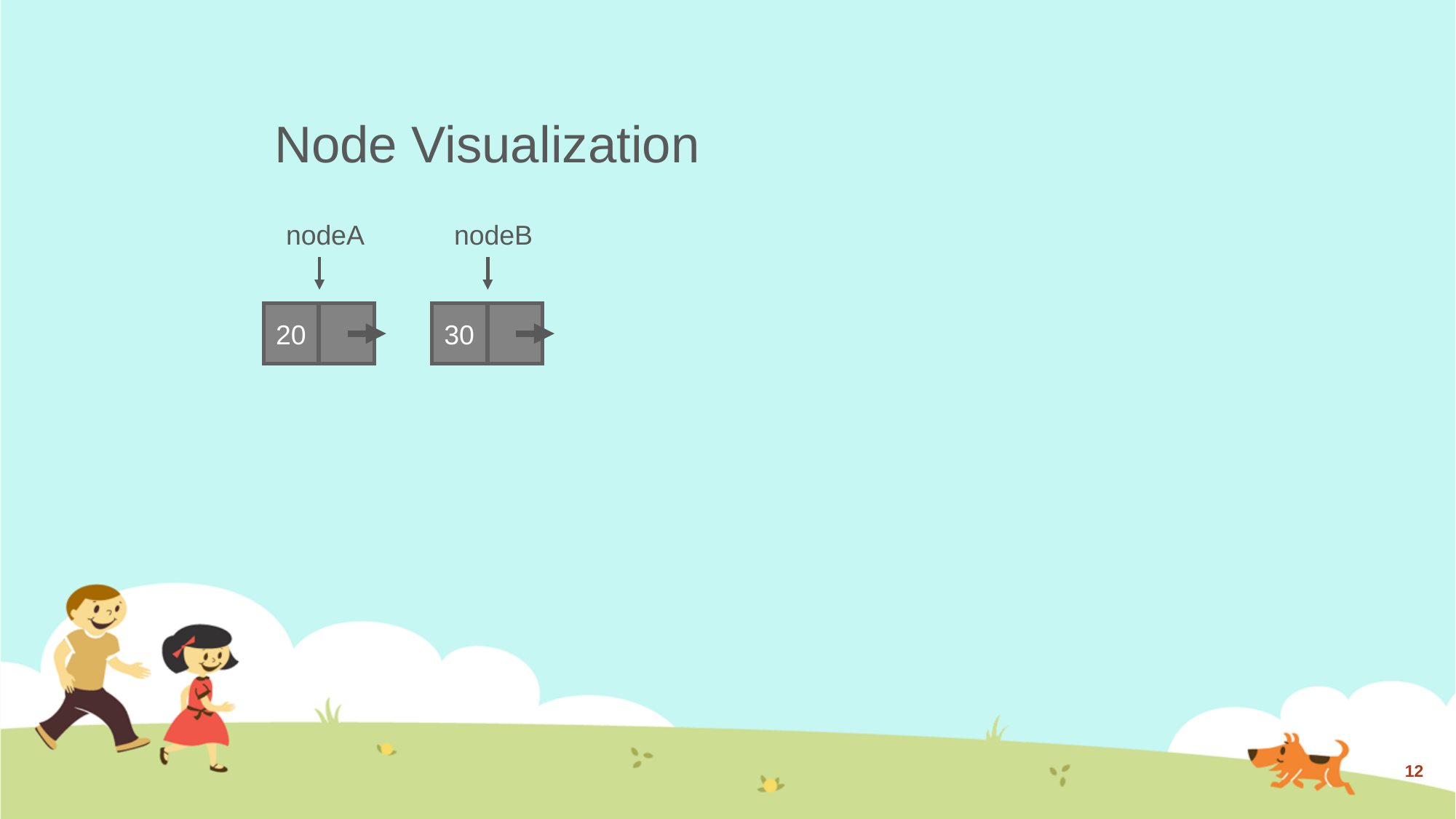

# Node Visualization
nodeA
nodeB

20
30
12